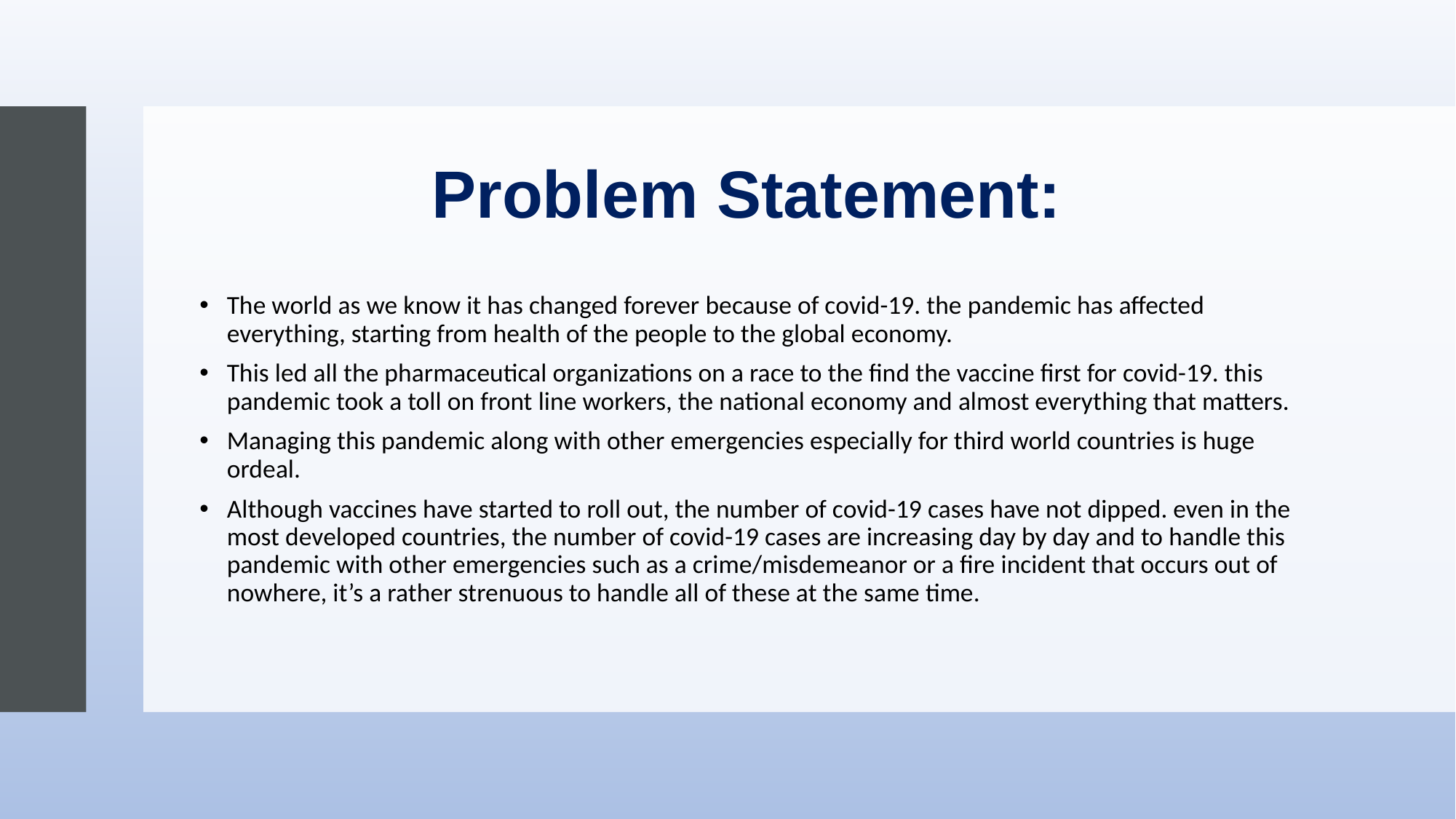

# Problem Statement:
The world as we know it has changed forever because of covid-19. the pandemic has affected everything, starting from health of the people to the global economy.
This led all the pharmaceutical organizations on a race to the find the vaccine first for covid-19. this pandemic took a toll on front line workers, the national economy and almost everything that matters.
Managing this pandemic along with other emergencies especially for third world countries is huge ordeal.
Although vaccines have started to roll out, the number of covid-19 cases have not dipped. even in the most developed countries, the number of covid-19 cases are increasing day by day and to handle this pandemic with other emergencies such as a crime/misdemeanor or a fire incident that occurs out of nowhere, it’s a rather strenuous to handle all of these at the same time.